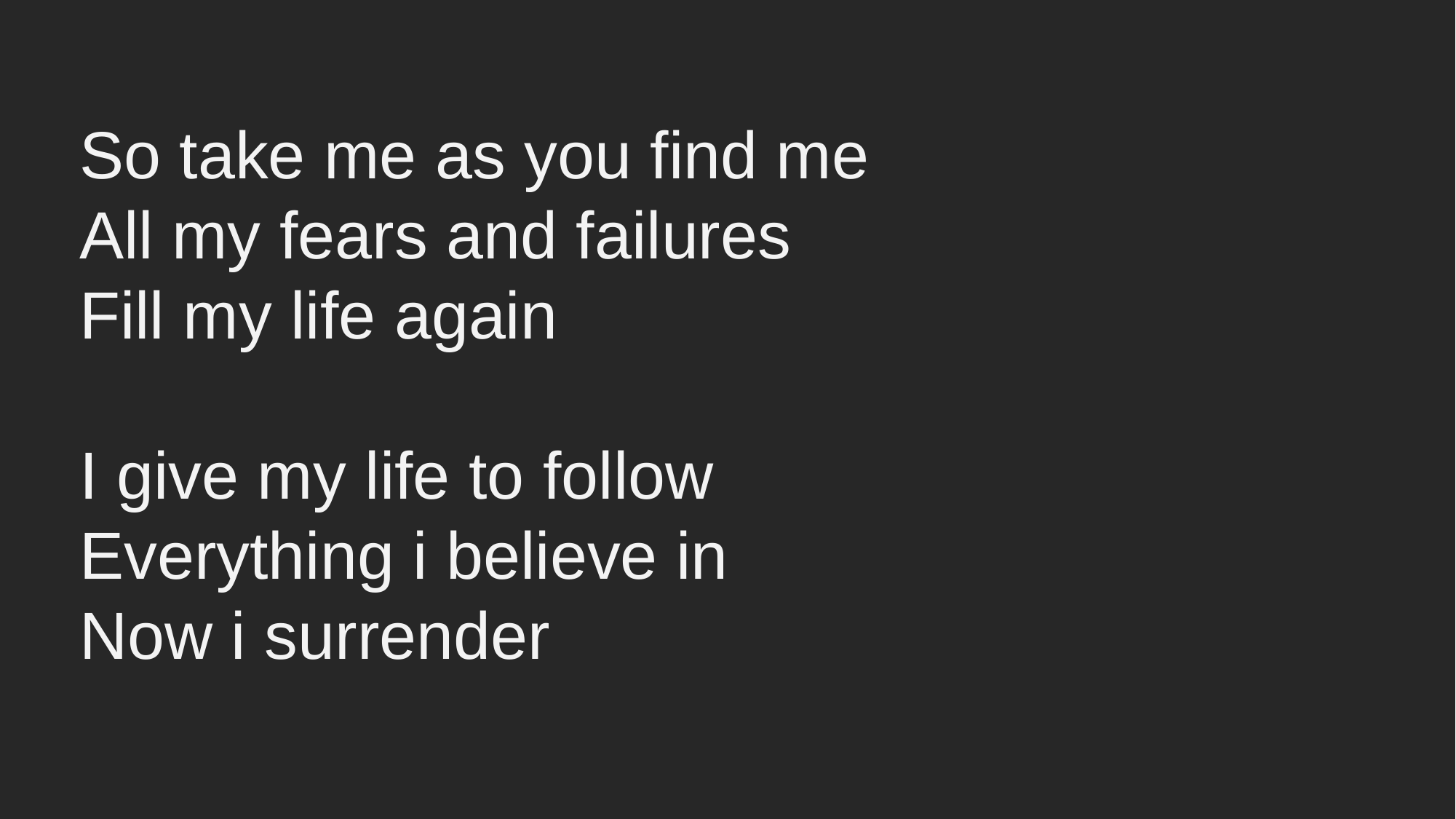

So take me as you find me
All my fears and failures
Fill my life again

I give my life to follow
Everything i believe in
Now i surrender